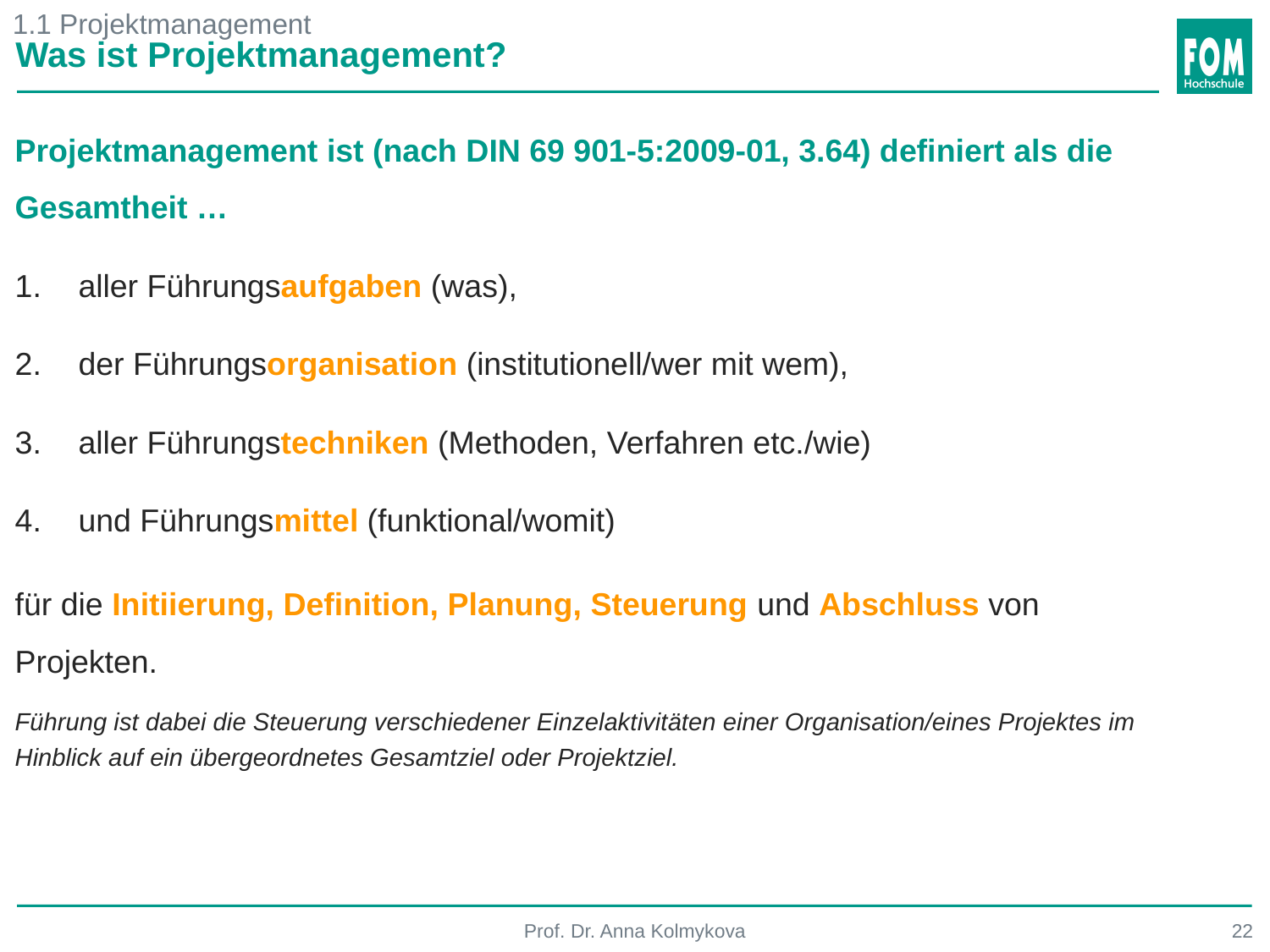

1.1 Projektmanagement
Was ist Projektmanagement?

Projektmanagement ist (nach DIN 69 901-5:2009-01, 3.64) definiert als die Gesamtheit …
aller Führungsaufgaben (was),
der Führungsorganisation (institutionell/wer mit wem),
aller Führungstechniken (Methoden, Verfahren etc./wie)
und Führungsmittel (funktional/womit)
für die Initiierung, Definition, Planung, Steuerung und Abschluss von Projekten.
Führung ist dabei die Steuerung verschiedener Einzelaktivitäten einer Organisation/eines Projektes im Hinblick auf ein übergeordnetes Gesamtziel oder Projektziel.

Prof. Dr. Anna Kolmykova
22